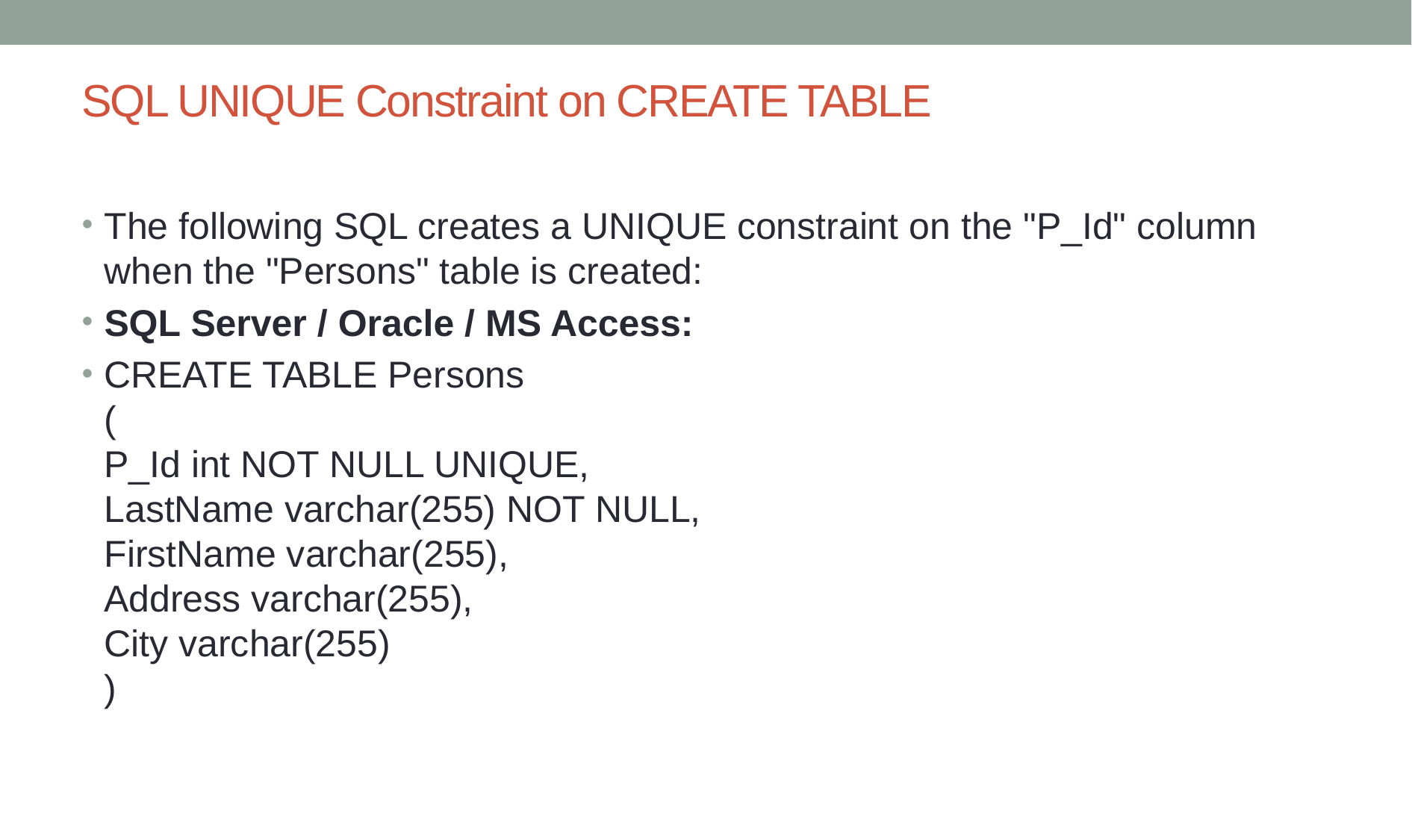

# SQL UNIQUE Constraint on CREATE TABLE
The following SQL creates a UNIQUE constraint on the "P_Id" column when the "Persons" table is created:
SQL Server / Oracle / MS Access:
CREATE TABLE Persons
(
P_Id int NOT NULL UNIQUE,
LastName varchar(255) NOT NULL,
FirstName varchar(255),
Address varchar(255),
City varchar(255)
)